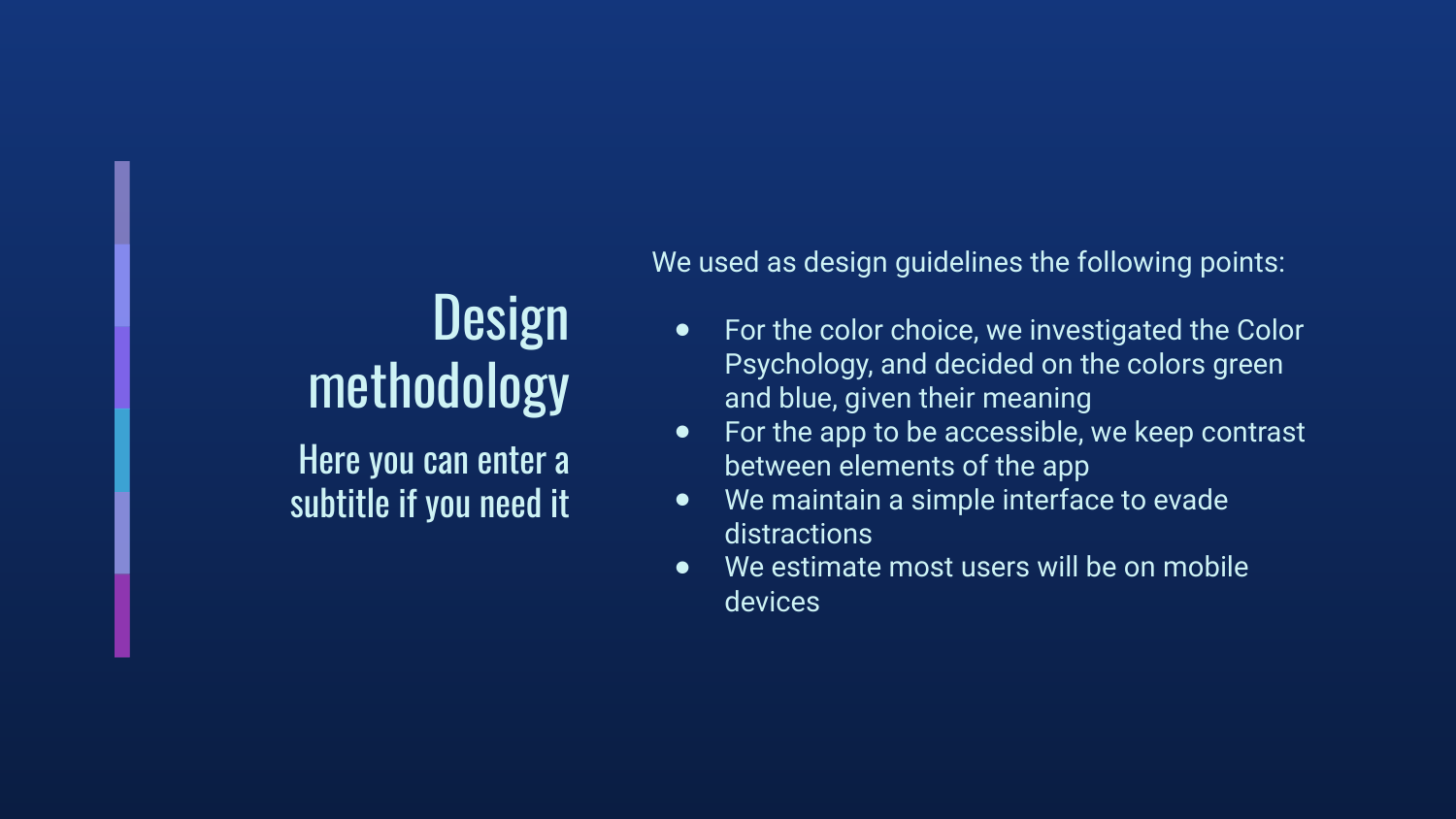

We used as design guidelines the following points:

For the color choice, we investigated the Color Psychology, and decided on the colors green and blue, given their meaning
For the app to be accessible, we keep contrast between elements of the app
We maintain a simple interface to evade distractions
We estimate most users will be on mobile devices

# Design methodology
Here you can enter a subtitle if you need it